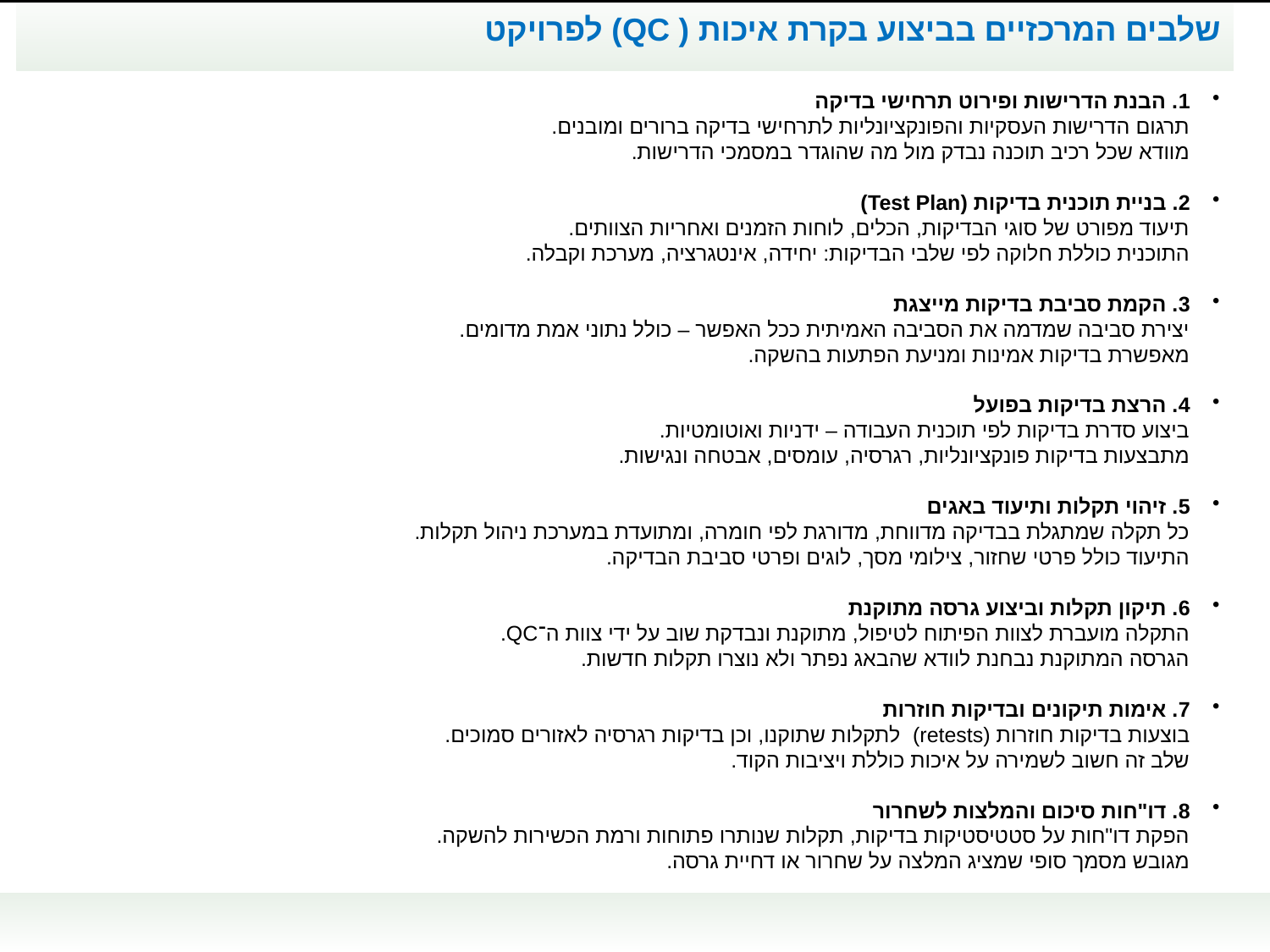

שלבים המרכזיים בביצוע בקרת איכות ( QC) לפרויקט
1. הבנת הדרישות ופירוט תרחישי בדיקה
תרגום הדרישות העסקיות והפונקציונליות לתרחישי בדיקה ברורים ומובנים.
מוודא שכל רכיב תוכנה נבדק מול מה שהוגדר במסמכי הדרישות.

2. בניית תוכנית בדיקות (Test Plan)
תיעוד מפורט של סוגי הבדיקות, הכלים, לוחות הזמנים ואחריות הצוותים.
התוכנית כוללת חלוקה לפי שלבי הבדיקות: יחידה, אינטגרציה, מערכת וקבלה.

3. הקמת סביבת בדיקות מייצגת
יצירת סביבה שמדמה את הסביבה האמיתית ככל האפשר – כולל נתוני אמת מדומים.
מאפשרת בדיקות אמינות ומניעת הפתעות בהשקה.

4. הרצת בדיקות בפועל
ביצוע סדרת בדיקות לפי תוכנית העבודה – ידניות ואוטומטיות.
מתבצעות בדיקות פונקציונליות, רגרסיה, עומסים, אבטחה ונגישות.

5. זיהוי תקלות ותיעוד באגים
כל תקלה שמתגלת בבדיקה מדווחת, מדורגת לפי חומרה, ומתועדת במערכת ניהול תקלות.
התיעוד כולל פרטי שחזור, צילומי מסך, לוגים ופרטי סביבת הבדיקה.

6. תיקון תקלות וביצוע גרסה מתוקנת
התקלה מועברת לצוות הפיתוח לטיפול, מתוקנת ונבדקת שוב על ידי צוות ה־QC.
הגרסה המתוקנת נבחנת לוודא שהבאג נפתר ולא נוצרו תקלות חדשות.

7. אימות תיקונים ובדיקות חוזרות
בוצעות בדיקות חוזרות (retests)  לתקלות שתוקנו, וכן בדיקות רגרסיה לאזורים סמוכים.
שלב זה חשוב לשמירה על איכות כוללת ויציבות הקוד.

8. דו"חות סיכום והמלצות לשחרור
הפקת דו"חות על סטטיסטיקות בדיקות, תקלות שנותרו פתוחות ורמת הכשירות להשקה.
מגובש מסמך סופי שמציג המלצה על שחרור או דחיית גרסה.